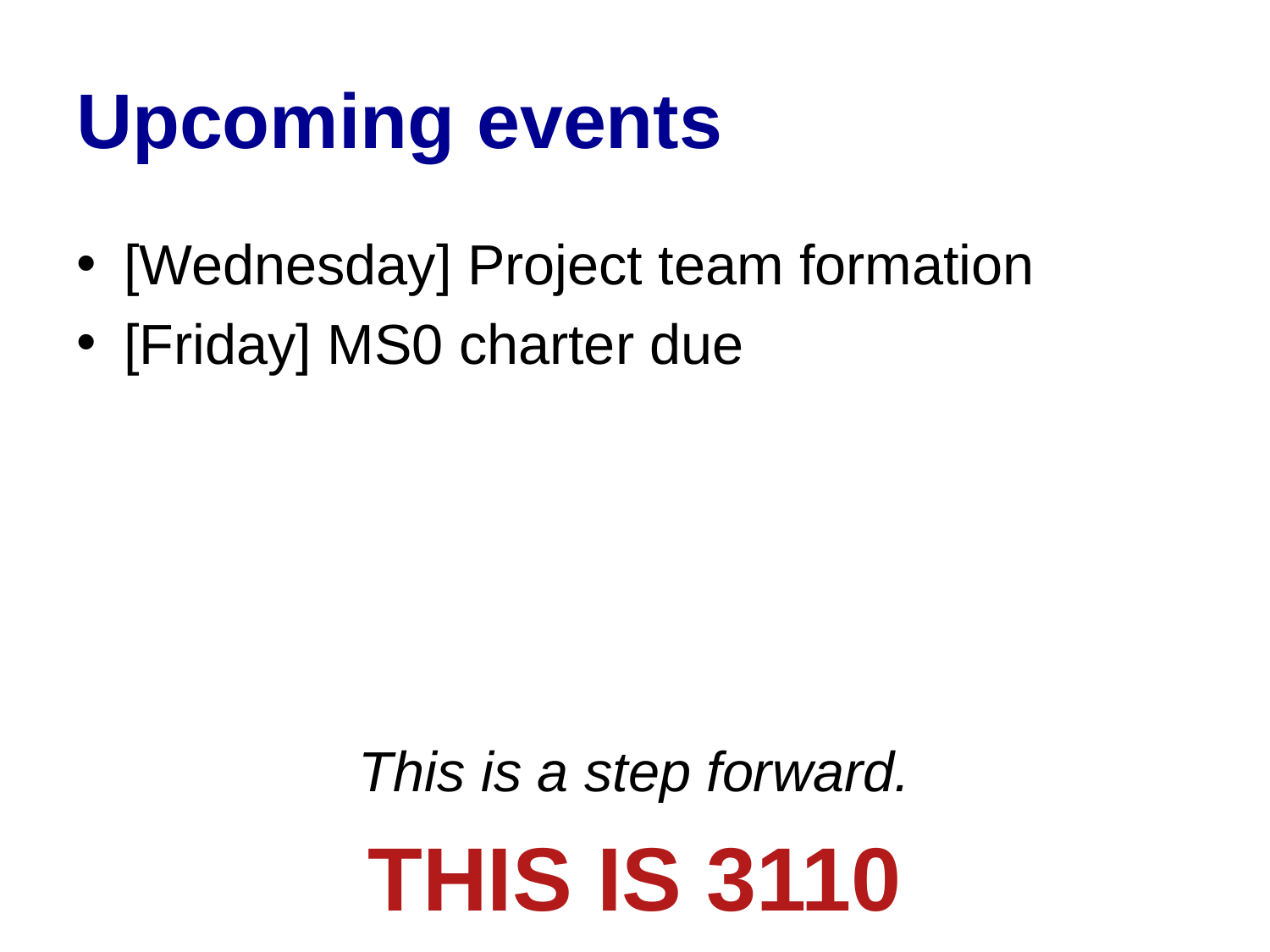

# Upcoming events
[Wednesday] Project team formation
[Friday] MS0 charter due

This is a step forward.
THIS IS 3110